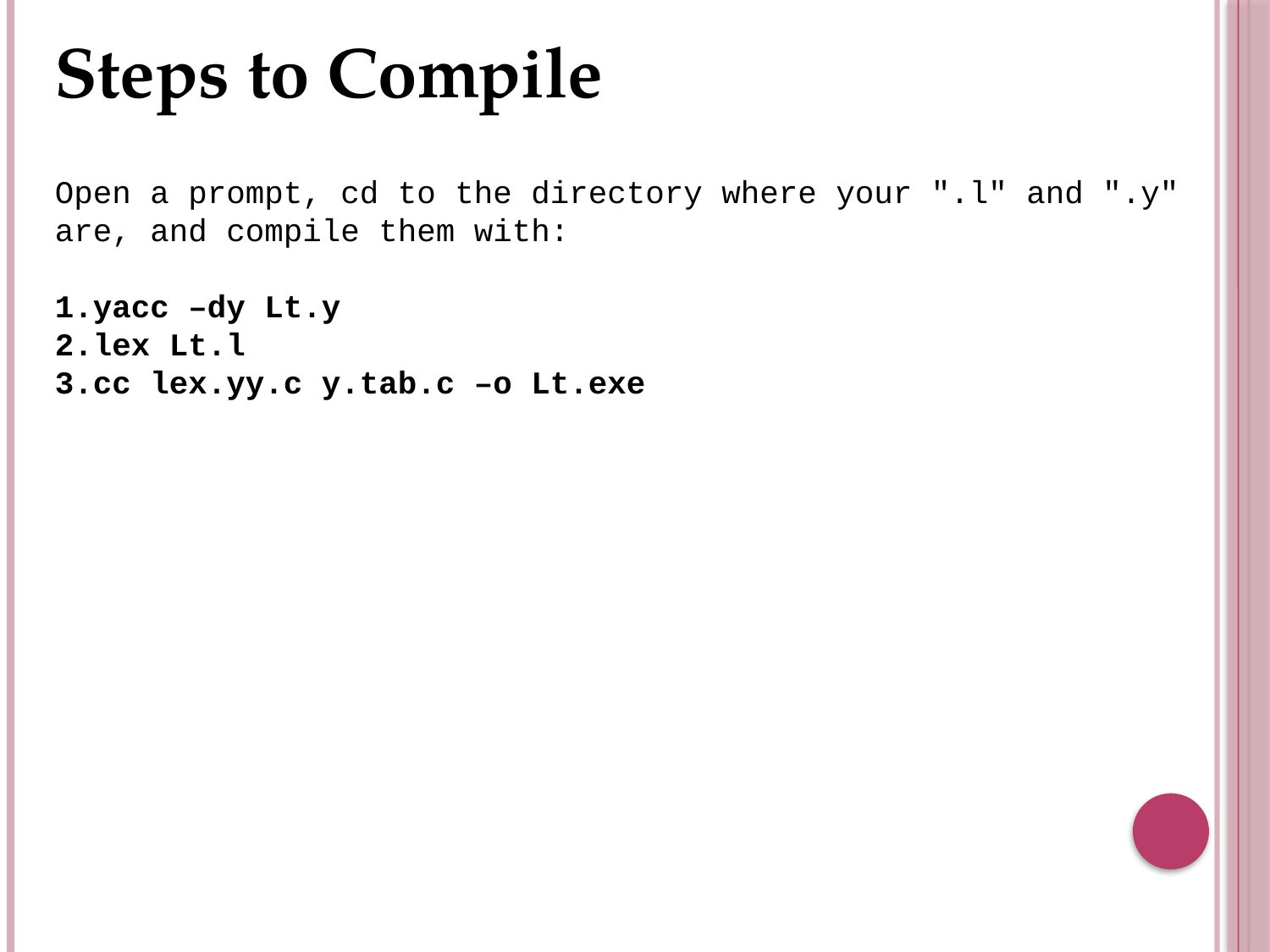

Steps to Compile

Open a prompt, cd to the directory where your ".l" and ".y" are, and compile them with:

1.yacc –dy Lt.y
2.lex Lt.l
3.cc lex.yy.c y.tab.c –o Lt.exe